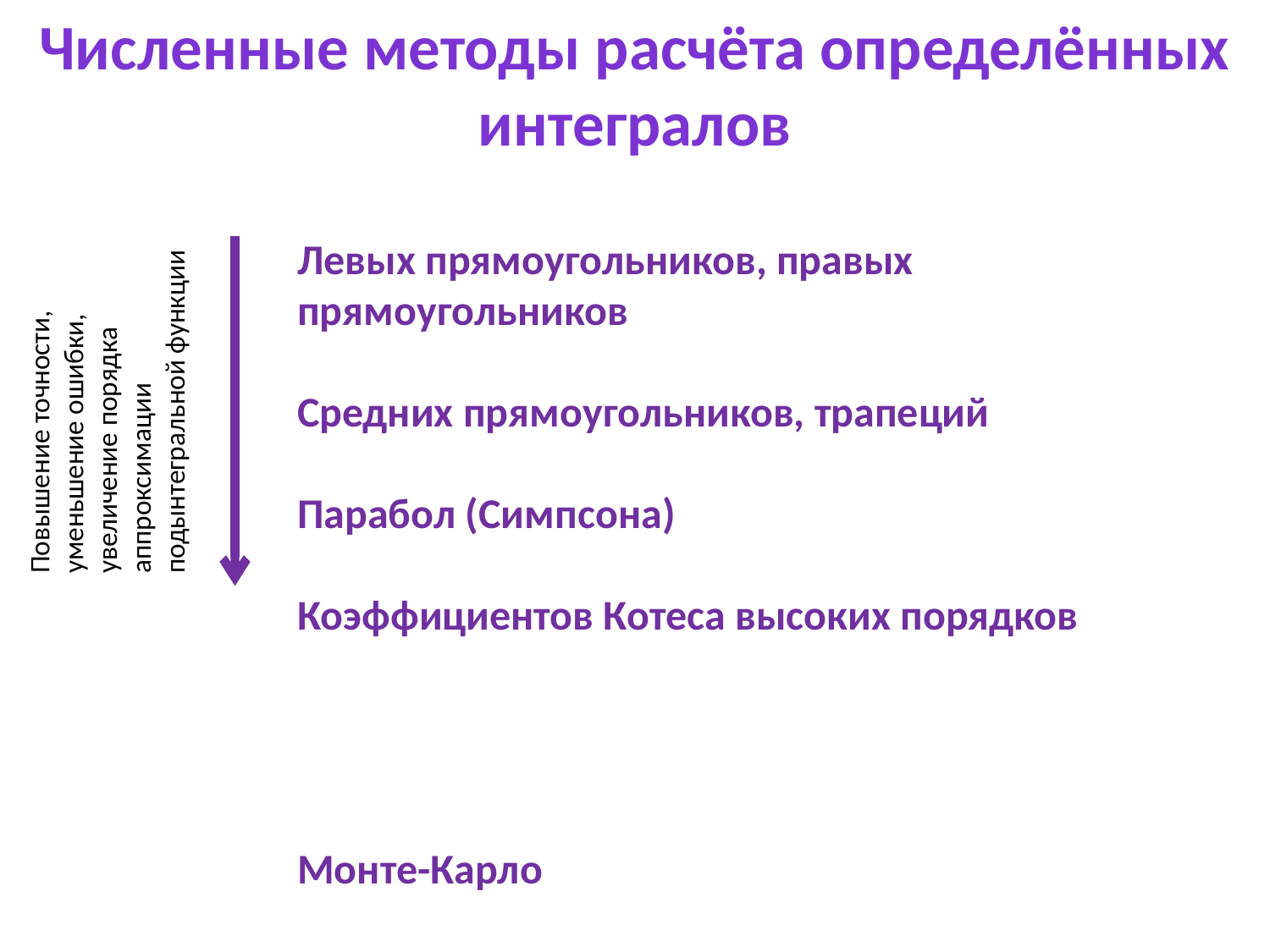

Численные методы расчёта определённых интегралов
Левых прямоугольников, правых прямоугольников

Средних прямоугольников, трапеций

Парабол (Симпсона)

Коэффициентов Котеса высоких порядков

Монте-Карло
Повышение точности, уменьшение ошибки, увеличение порядка аппроксимации подынтегральной функции